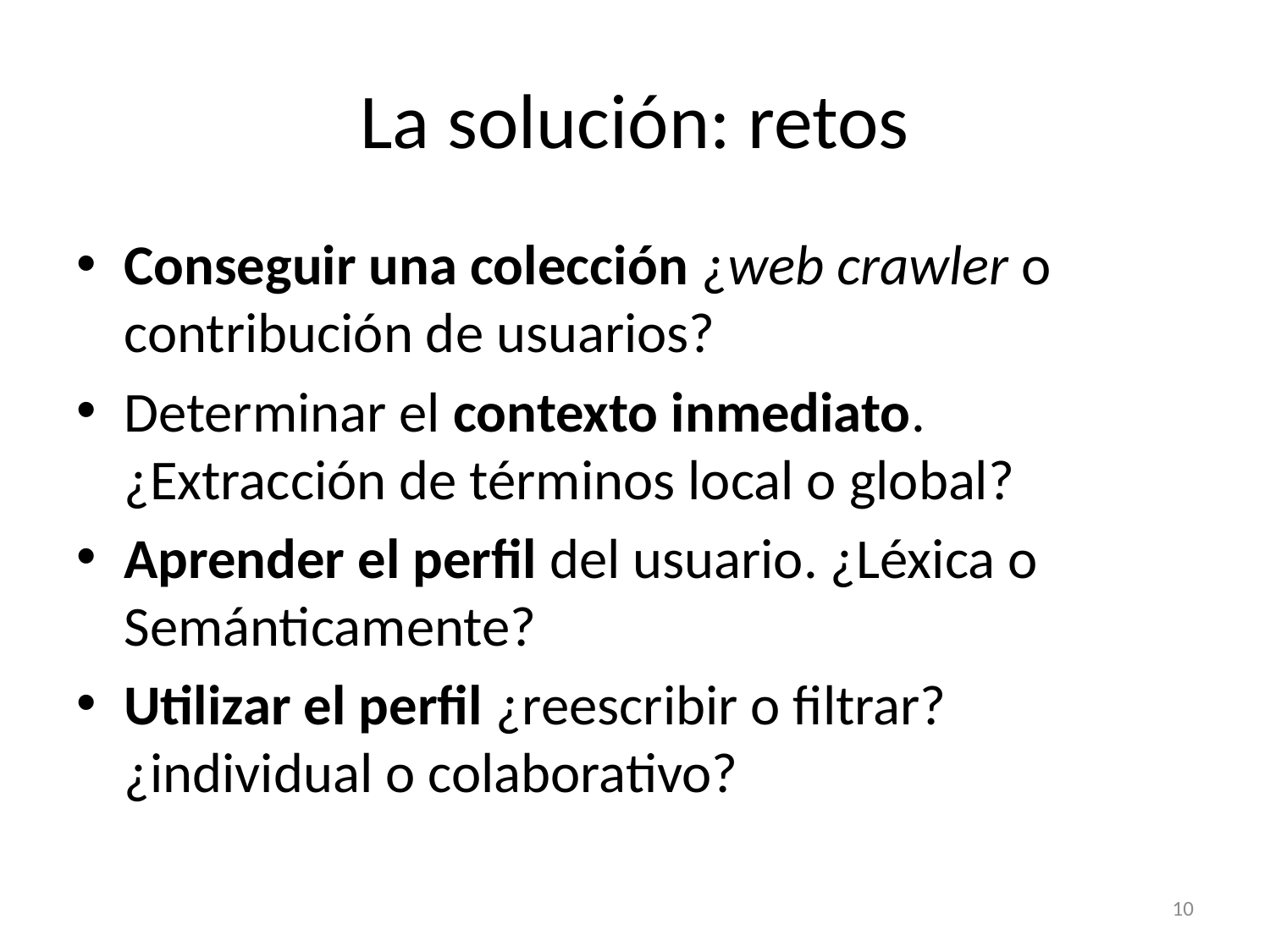

# La solución: retos
Conseguir una colección ¿web crawler o contribución de usuarios?
Determinar el contexto inmediato. ¿Extracción de términos local o global?
Aprender el perfil del usuario. ¿Léxica o Semánticamente?
Utilizar el perfil ¿reescribir o filtrar? ¿individual o colaborativo?
10